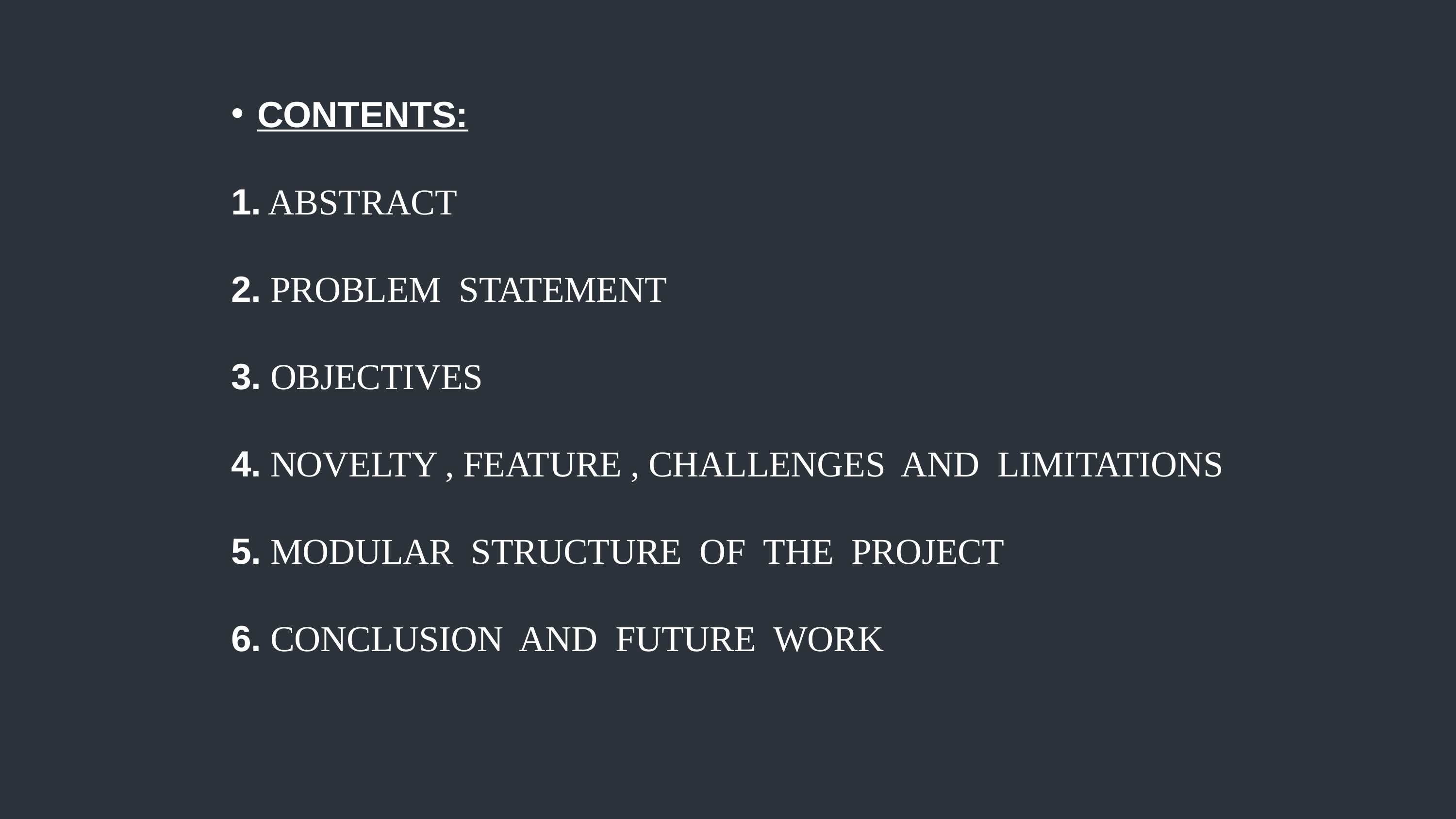

CONTENTS:

1. ABSTRACT

2. PROBLEM  STATEMENT

3. OBJECTIVES

4. NOVELTY , FEATURE , CHALLENGES  AND  LIMITATIONS

5. MODULAR  STRUCTURE  OF  THE  PROJECT

6. CONCLUSION  AND  FUTURE  WORK